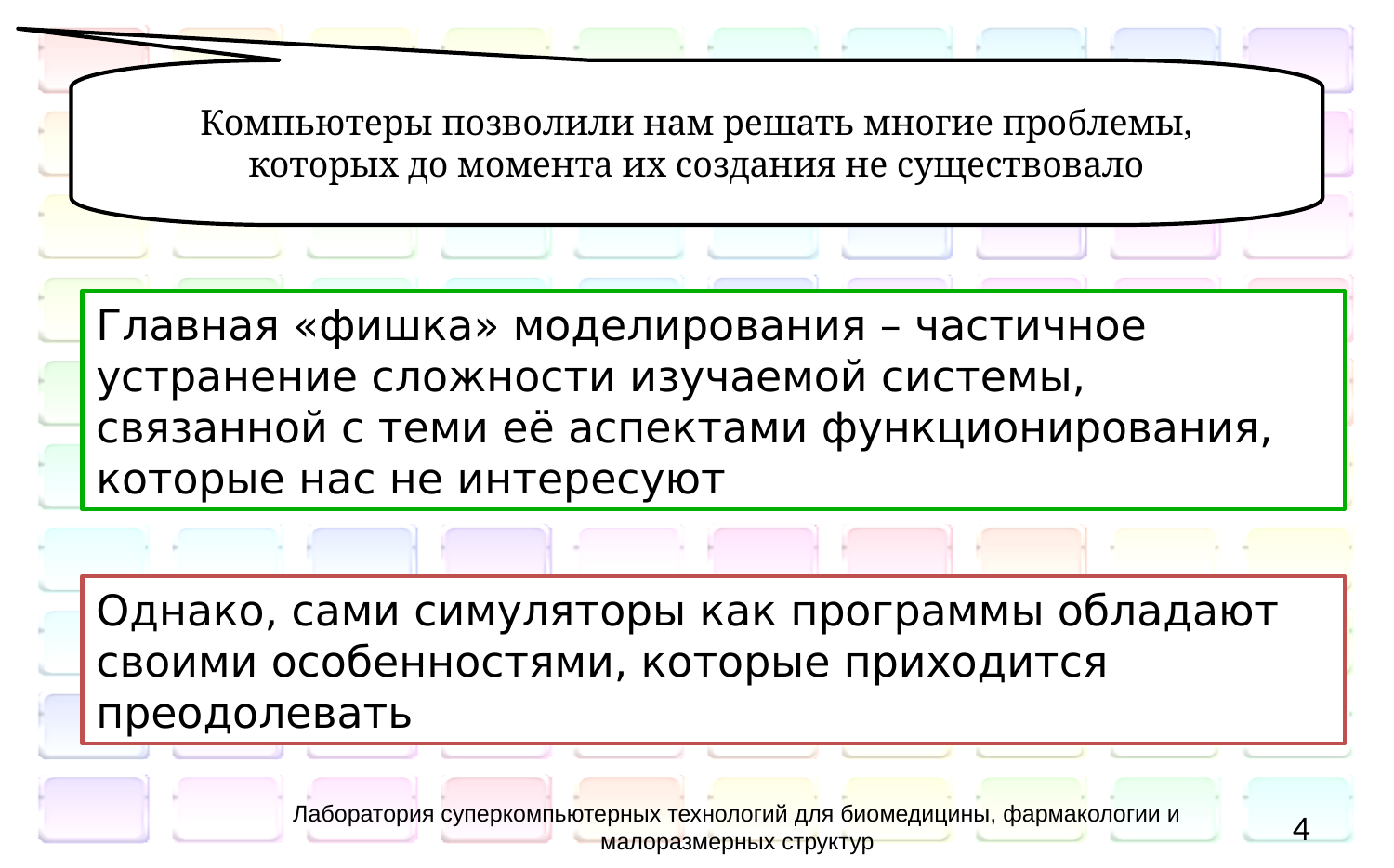

Компьютеры позволили нам решать многие проблемы, которых до момента их создания не существовало
Главная «фишка» моделирования – частичное устранение сложности изучаемой системы, связанной с теми её аспектами функционирования, которые нас не интересуют
Однако, сами симуляторы как программы обладают своими особенностями, которые приходится преодолевать
Лаборатория суперкомпьютерных технологий для биомедицины, фармакологии и малоразмерных структур
4